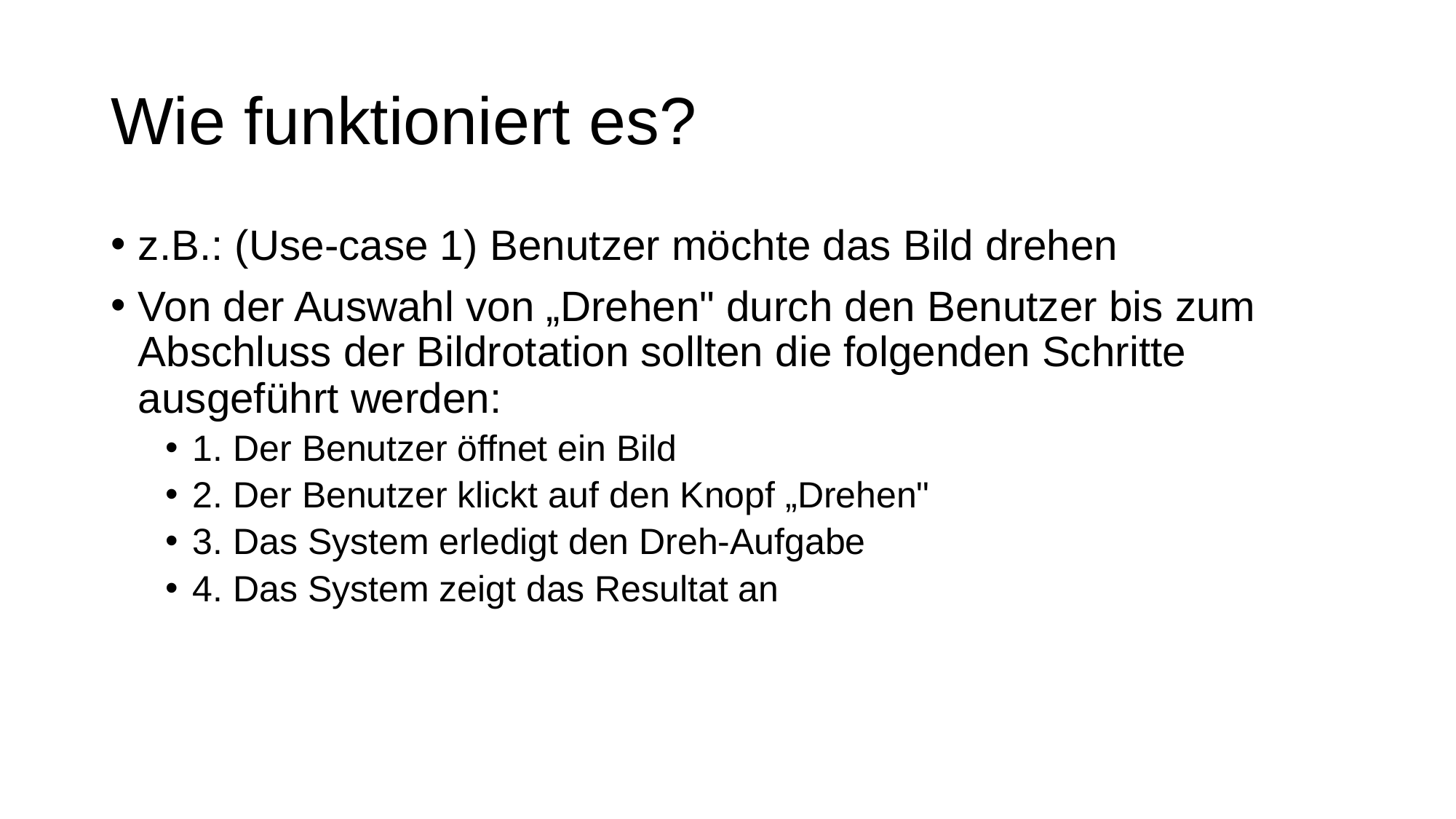

# Wie funktioniert es?
z.B.: (Use-case 1) Benutzer möchte das Bild drehen
Von der Auswahl von „Drehen" durch den Benutzer bis zum Abschluss der Bildrotation sollten die folgenden Schritte ausgeführt werden:
1. Der Benutzer öffnet ein Bild
2. Der Benutzer klickt auf den Knopf „Drehen"
3. Das System erledigt den Dreh-Aufgabe
4. Das System zeigt das Resultat an